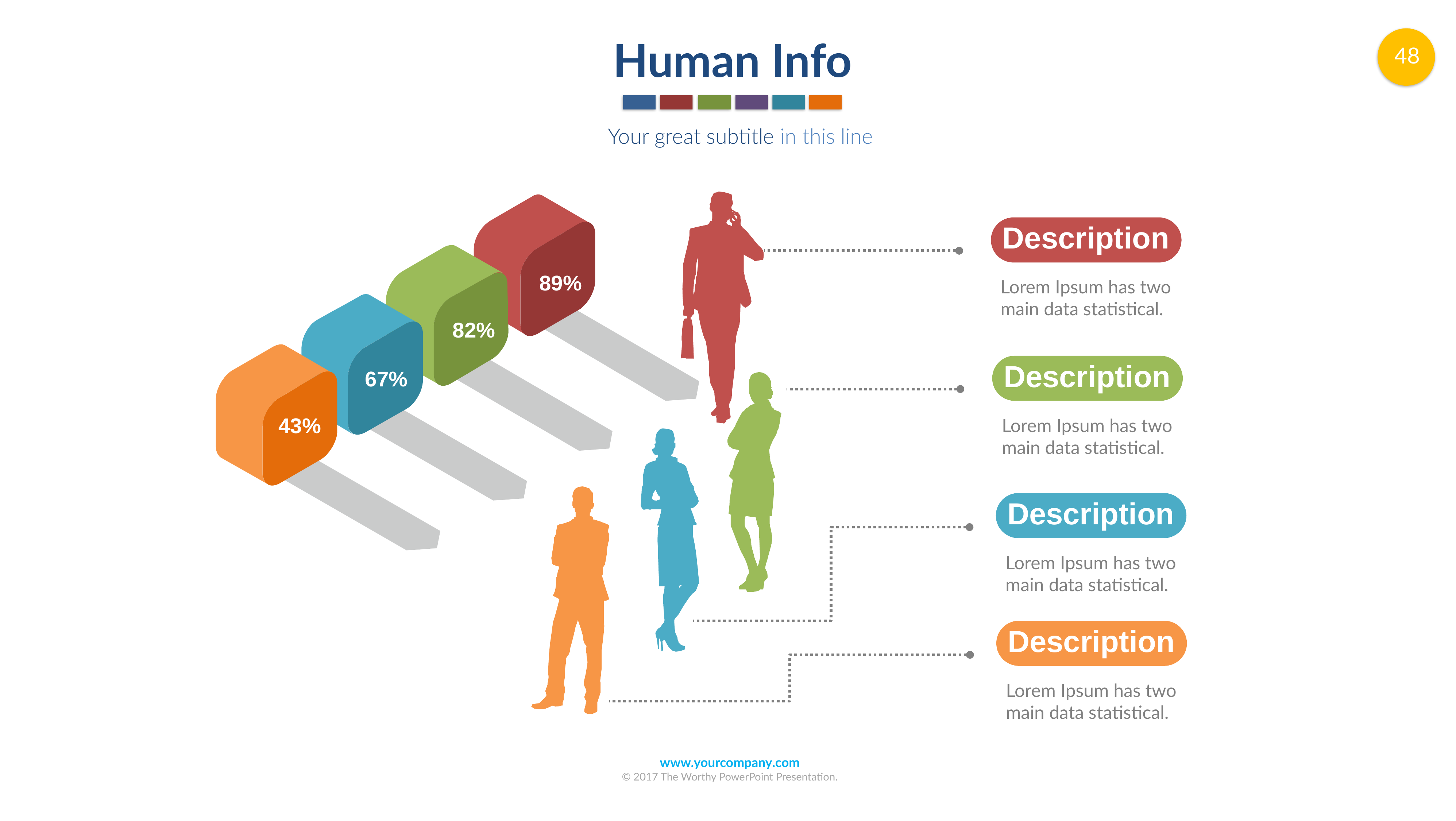

Human Info
Your great subtitle in this line

89%

82%

67%

43%

Description
Lorem Ipsum has two main data statistical.

Description
Lorem Ipsum has two main data statistical.

Description
Lorem Ipsum has two main data statistical.

Description
Lorem Ipsum has two main data statistical.